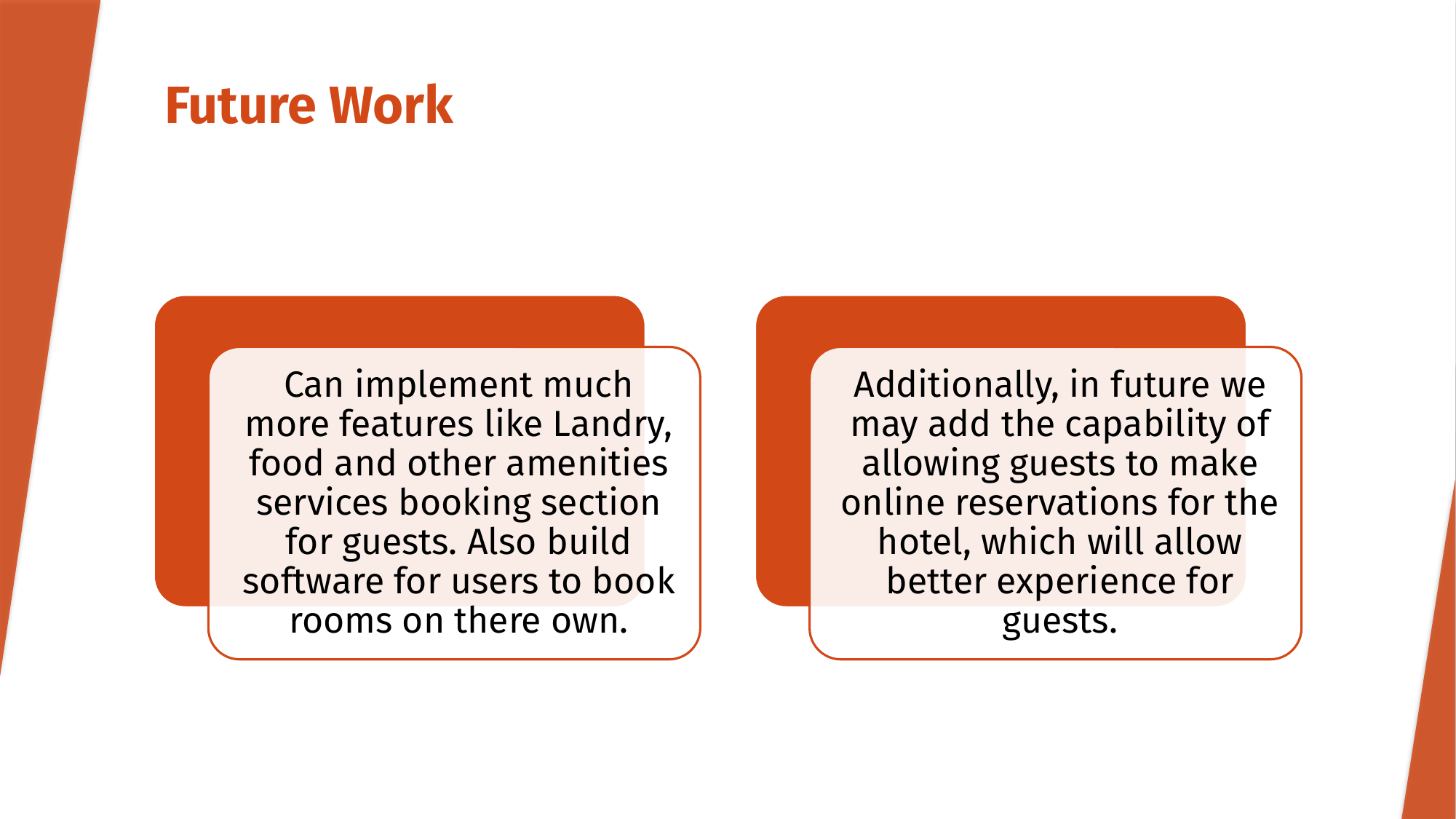

# Future Work
Can implement much more features like Landry, food and other amenities services booking section for guests. Also build software for users to book rooms on there own.
Additionally, in future we may add the capability of allowing guests to make online reservations for the hotel, which will allow better experience for guests.